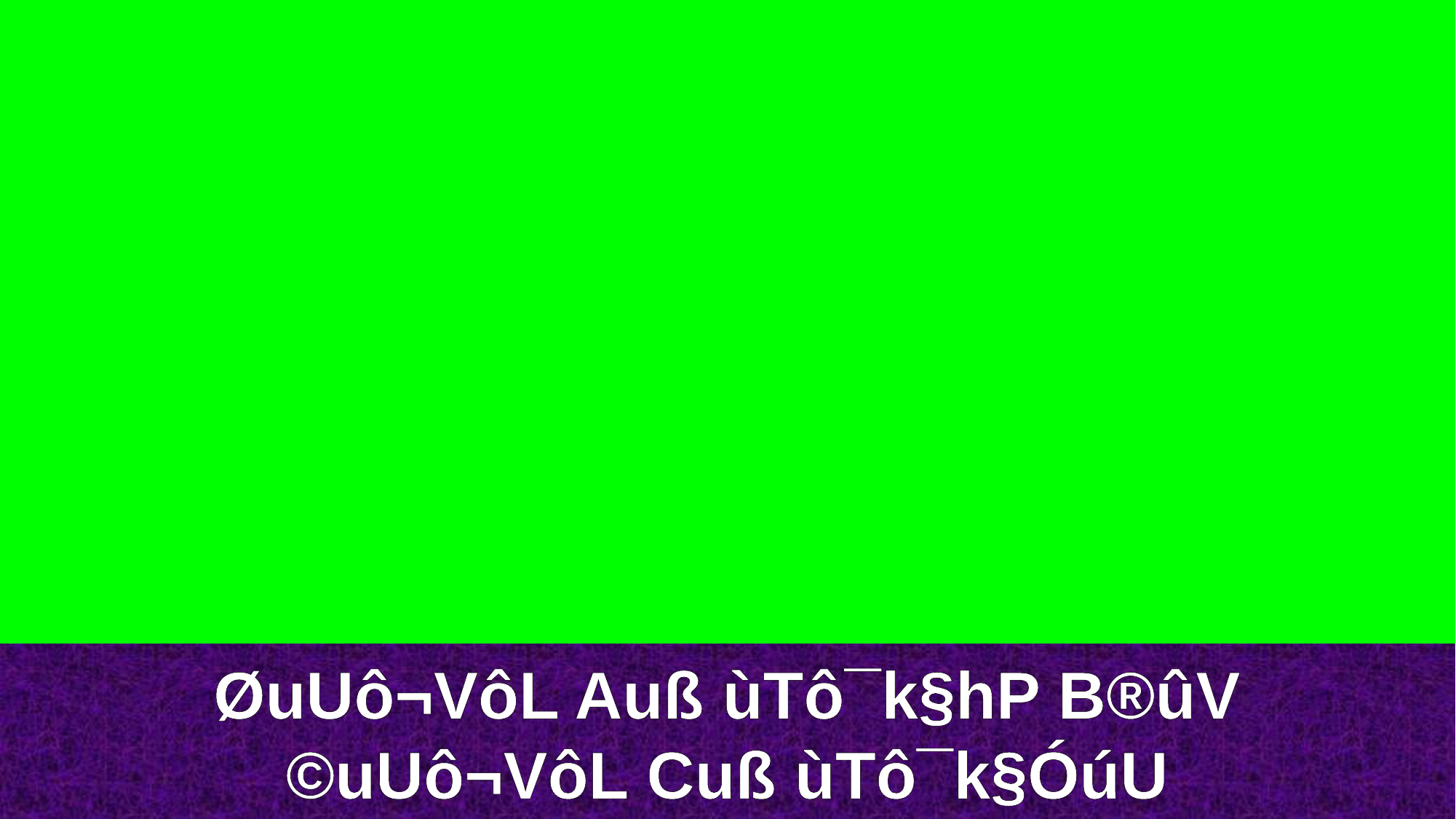

ØuUô¬VôL Auß ùTô¯k§hP B®ûV
©uUô¬VôL Cuß ùTô¯k§ÓúU